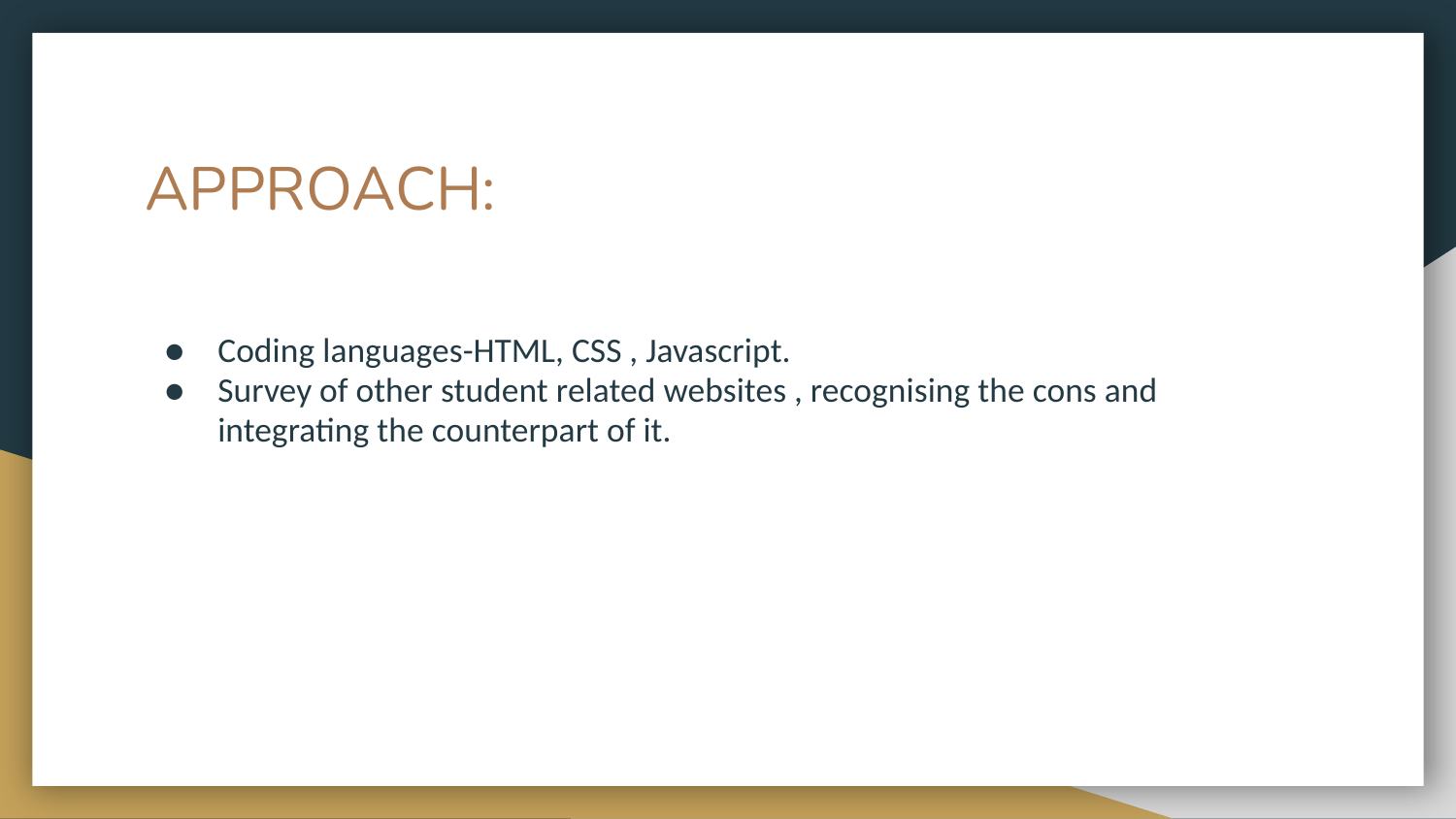

# APPROACH:
Coding languages-HTML, CSS , Javascript.
Survey of other student related websites , recognising the cons and integrating the counterpart of it.